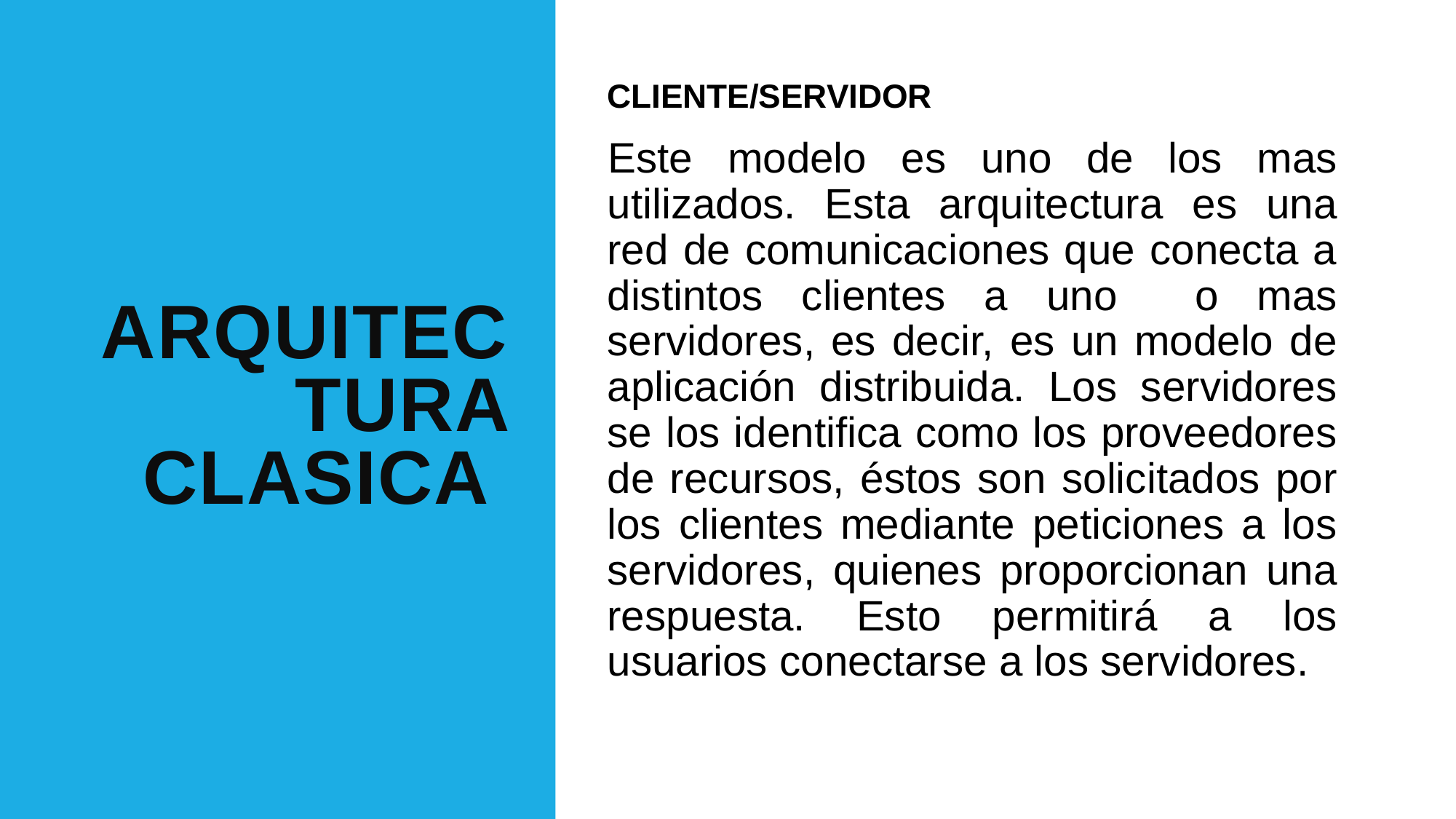

CLIENTE/SERVIDOR
Este modelo es uno de los mas utilizados. Esta arquitectura es una red de comunicaciones que conecta a distintos clientes a uno  o mas servidores, es decir, es un modelo de aplicación distribuida. Los servidores se los identifica como los proveedores de recursos, éstos son solicitados por los clientes mediante peticiones a los servidores, quienes proporcionan una respuesta. Esto permitirá a los usuarios conectarse a los servidores.

# ARQUITECTURA CLASICA